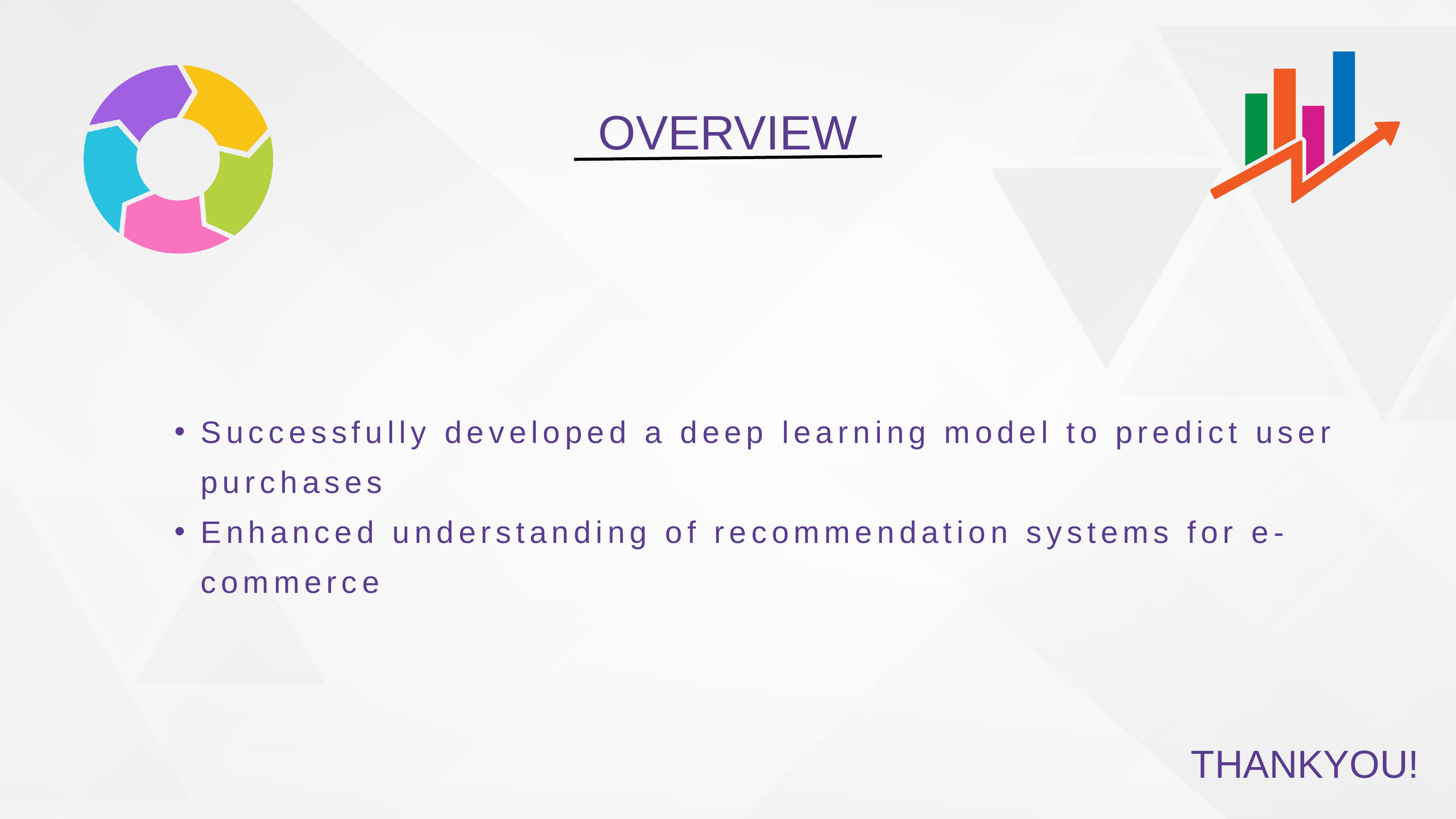

OVERVIEW

Successfully developed a deep learning model to predict user purchases
Enhanced understanding of recommendation systems for e-commerce

THANKYOU!